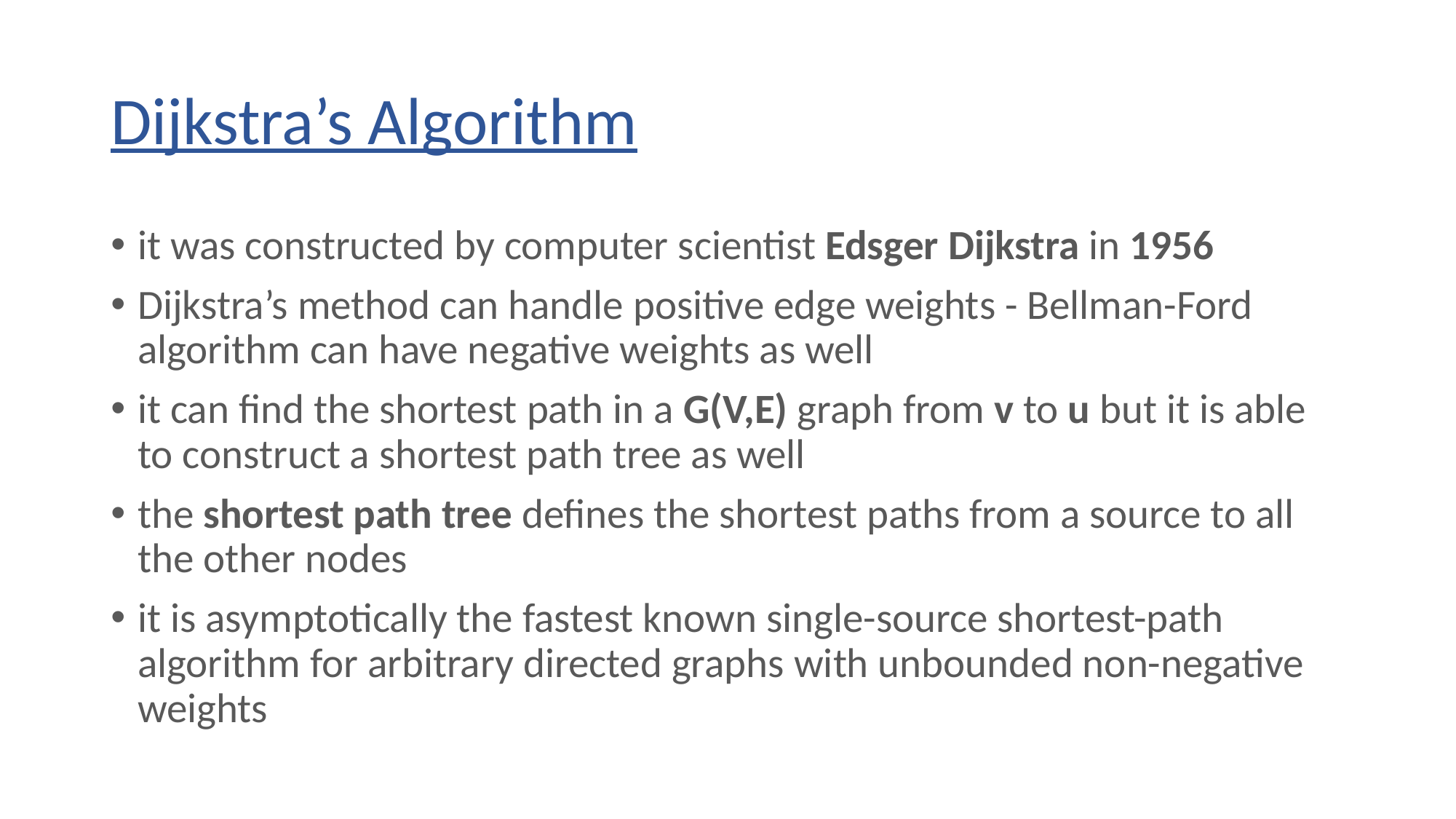

# Dijkstra’s Algorithm
it was constructed by computer scientist Edsger Dijkstra in 1956
Dijkstra’s method can handle positive edge weights - Bellman-Ford algorithm can have negative weights as well
it can find the shortest path in a G(V,E) graph from v to u but it is able to construct a shortest path tree as well
the shortest path tree defines the shortest paths from a source to all the other nodes
it is asymptotically the fastest known single-source shortest-path algorithm for arbitrary directed graphs with unbounded non-negative weights